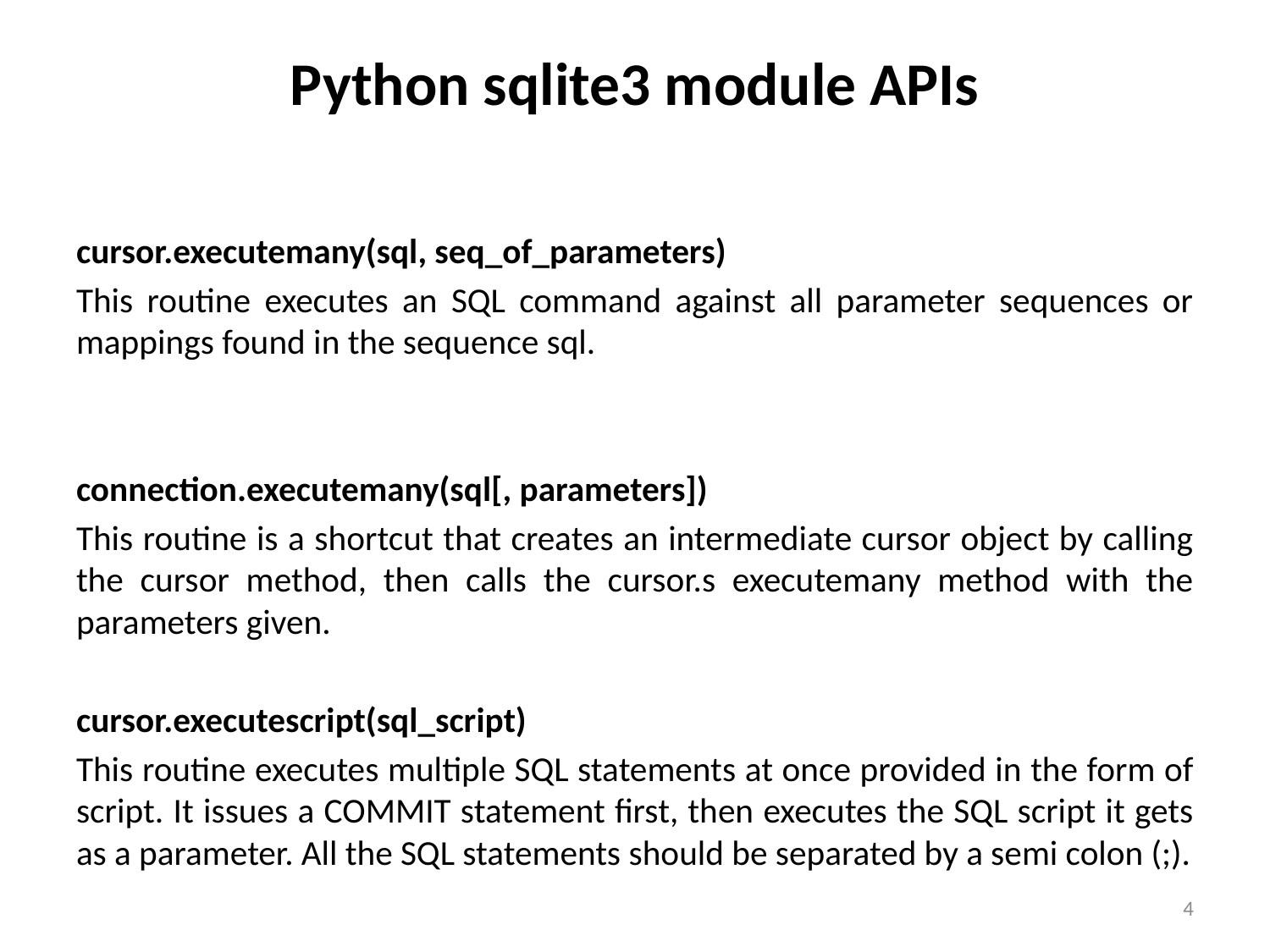

# Python sqlite3 module APIs
cursor.executemany(sql, seq_of_parameters)
This routine executes an SQL command against all parameter sequences or mappings found in the sequence sql.

connection.executemany(sql[, parameters])
This routine is a shortcut that creates an intermediate cursor object by calling the cursor method, then calls the cursor.s executemany method with the parameters given.

cursor.executescript(sql_script)
This routine executes multiple SQL statements at once provided in the form of script. It issues a COMMIT statement first, then executes the SQL script it gets as a parameter. All the SQL statements should be separated by a semi colon (;).
4